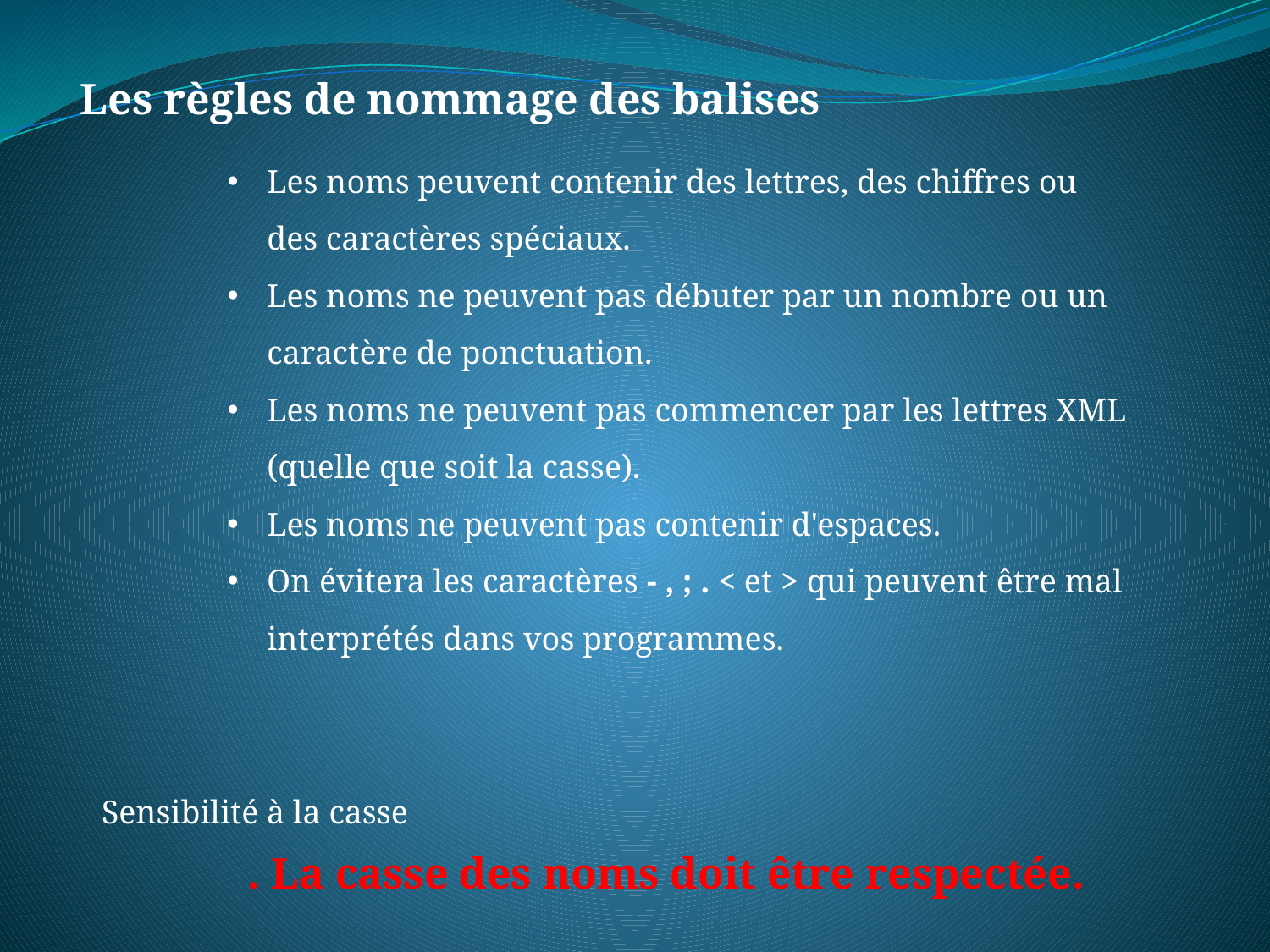

Les règles de nommage des balises
Les noms peuvent contenir des lettres, des chiffres ou des caractères spéciaux.
Les noms ne peuvent pas débuter par un nombre ou un caractère de ponctuation.
Les noms ne peuvent pas commencer par les lettres XML (quelle que soit la casse).
Les noms ne peuvent pas contenir d'espaces.
On évitera les caractères - , ; . < et > qui peuvent être mal interprétés dans vos programmes.
Sensibilité à la casse
. La casse des noms doit être respectée.